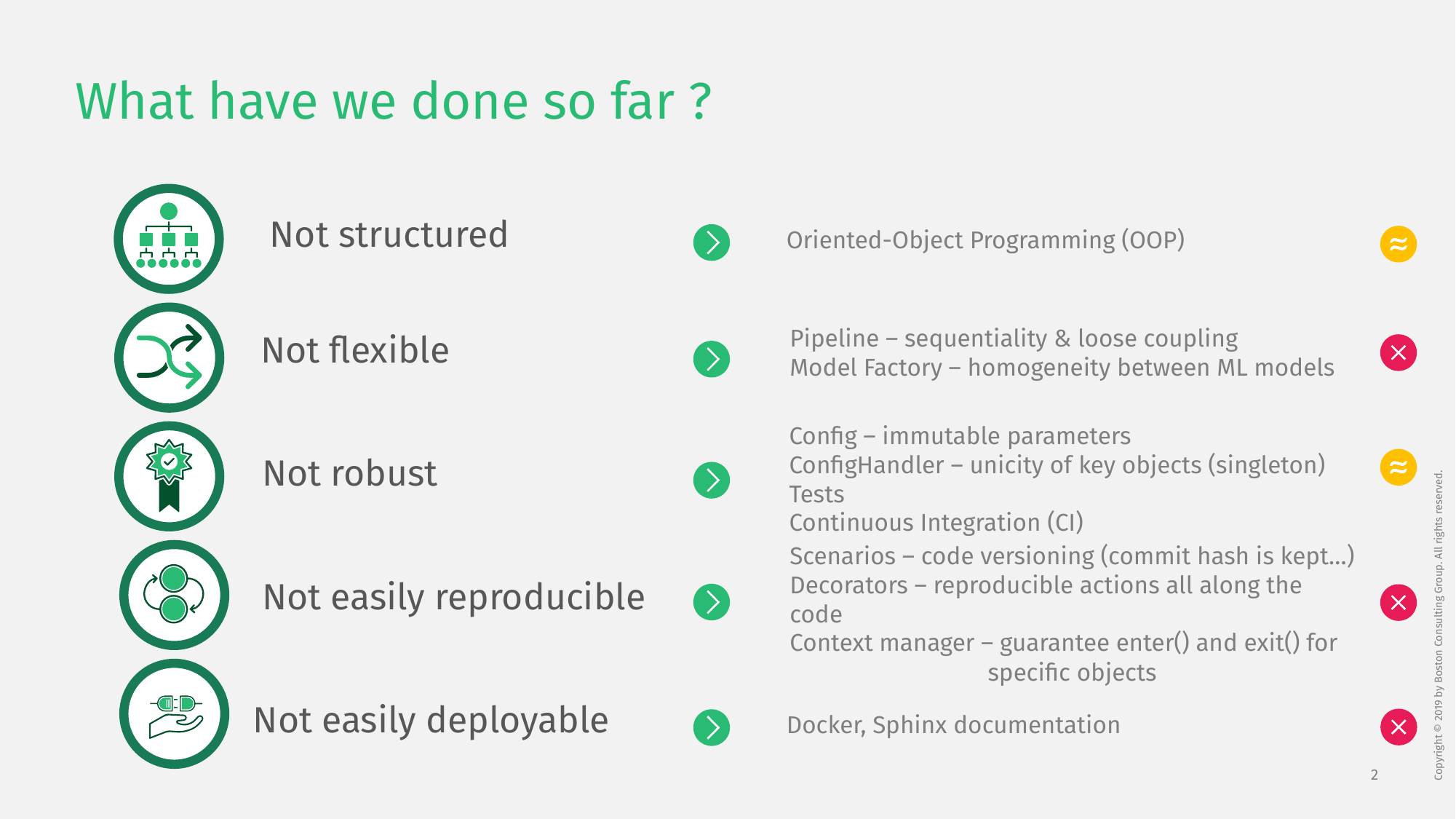

# What have we done so far ?

Oriented-Object Programming (OOP)

Not structured

Pipeline – sequentiality & loose coupling
Model Factory – homogeneity between ML models

Not flexible

Config – immutable parameters
ConfigHandler – unicity of key objects (singleton)
Tests
Continuous Integration (CI)
Not robust

Scenarios – code versioning (commit hash is kept…)
Decorators – reproducible actions all along the code
Context manager – guarantee enter() and exit() for       	              specific objects
Not easily reproducible

Docker, Sphinx documentation
Not easily deployable